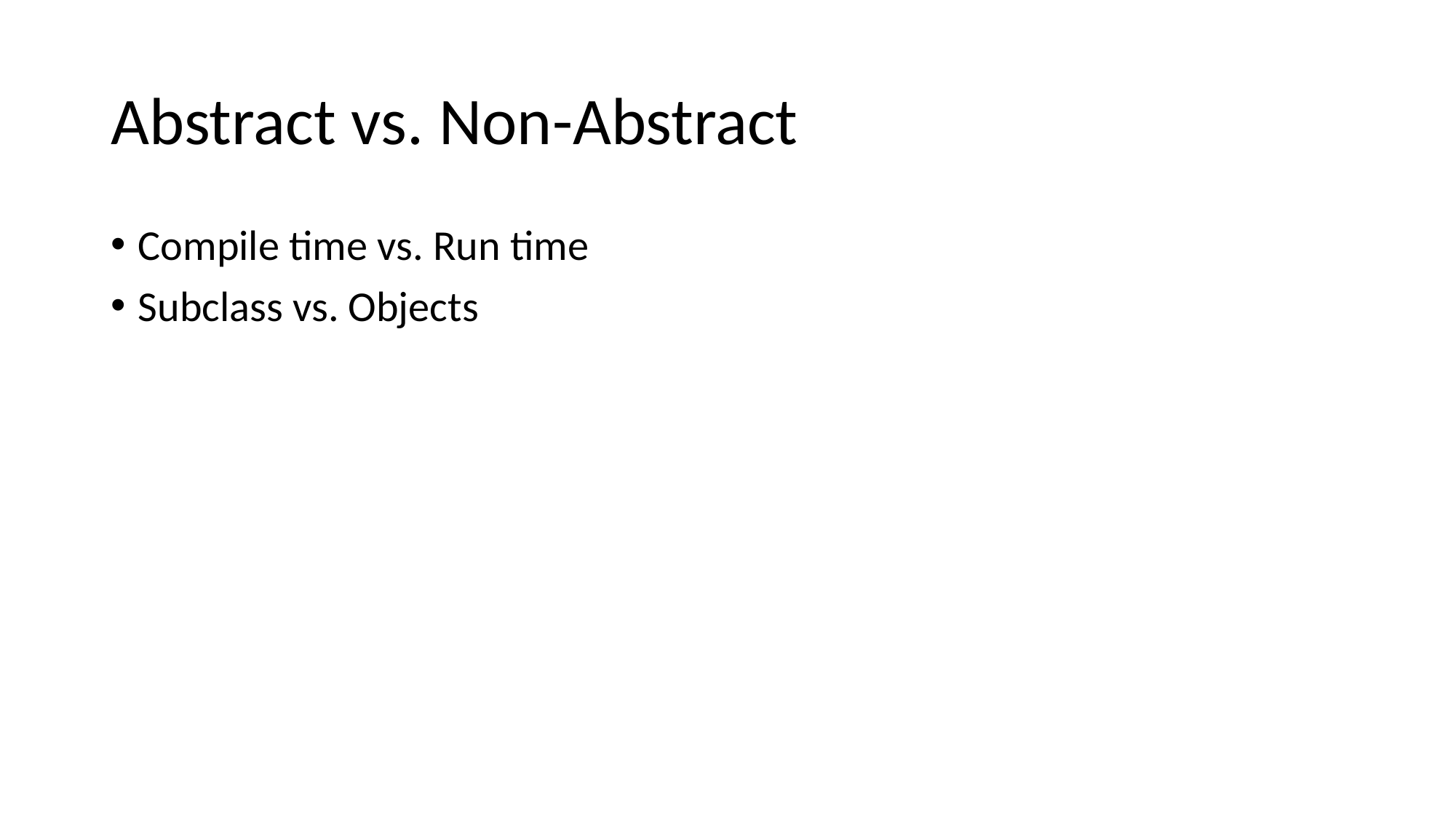

# Abstract vs. Non-Abstract
Compile time vs. Run time
Subclass vs. Objects